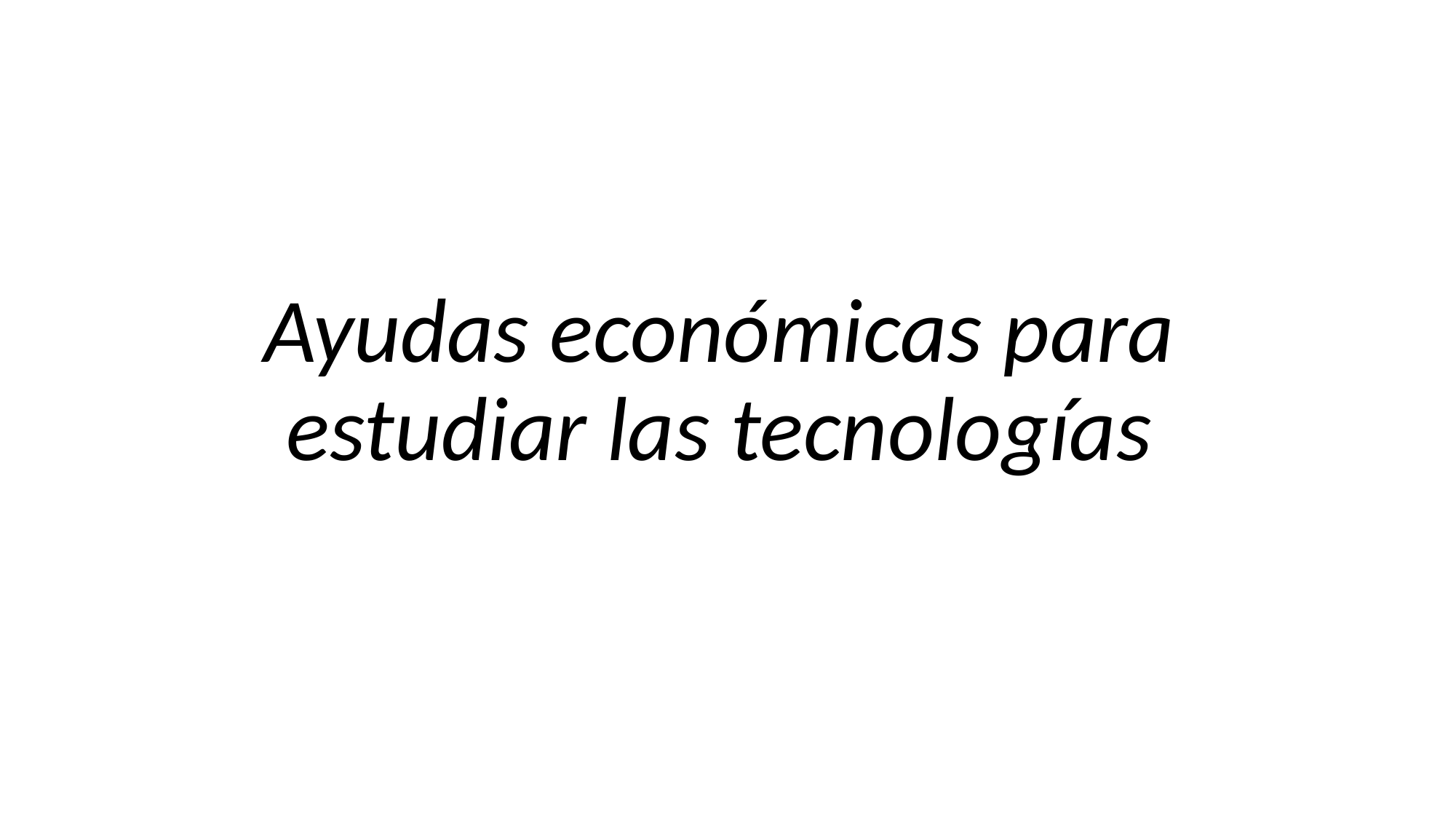

# Ayudas económicas para estudiar las tecnologías